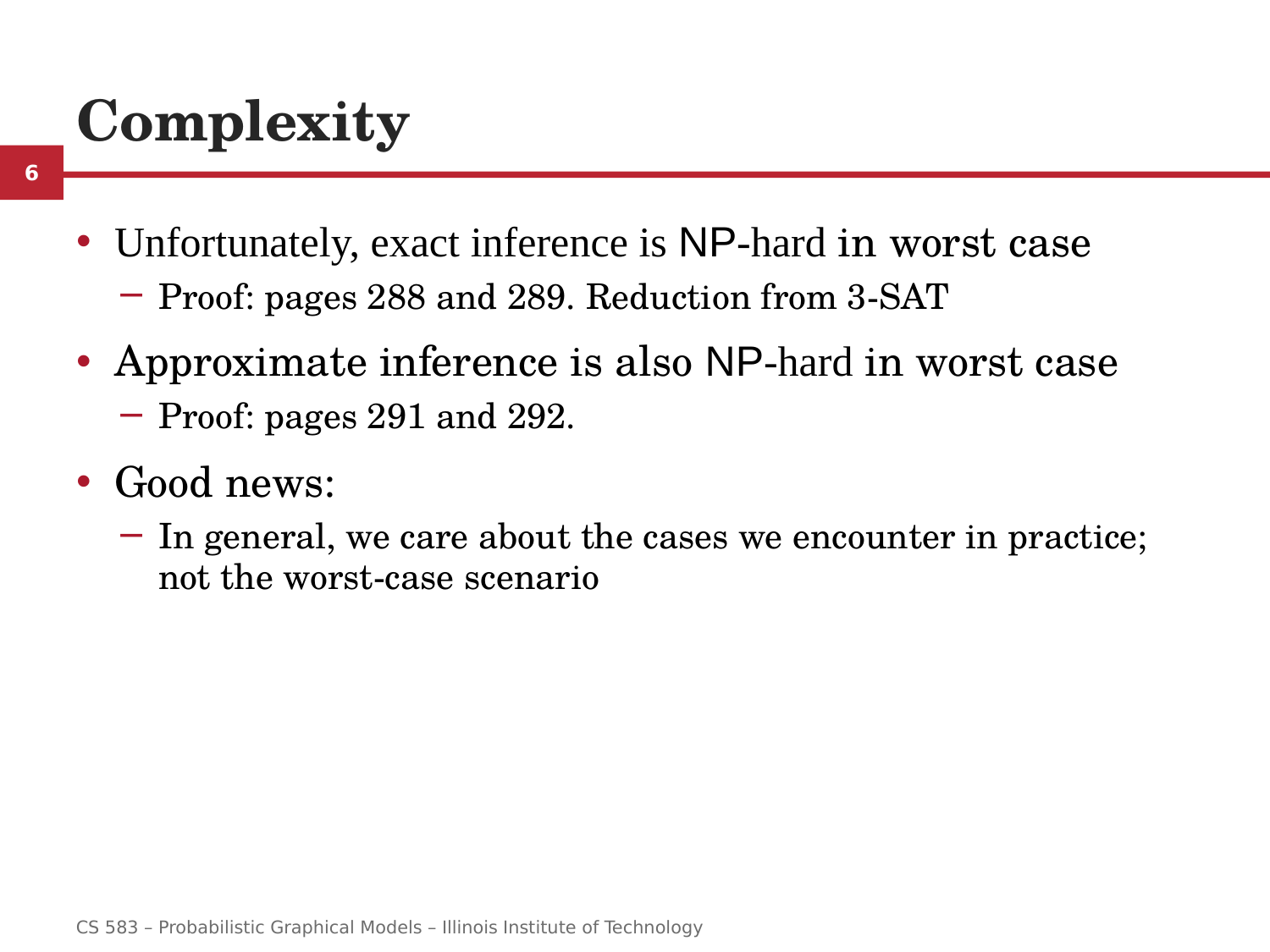

# Complexity
Unfortunately, exact inference is NP-hard in worst case
Proof: pages 288 and 289. Reduction from 3-SAT
Approximate inference is also NP-hard in worst case
Proof: pages 291 and 292.
Good news:
In general, we care about the cases we encounter in practice; not the worst-case scenario
6
CS 583 – Probabilistic Graphical Models – Illinois Institute of Technology